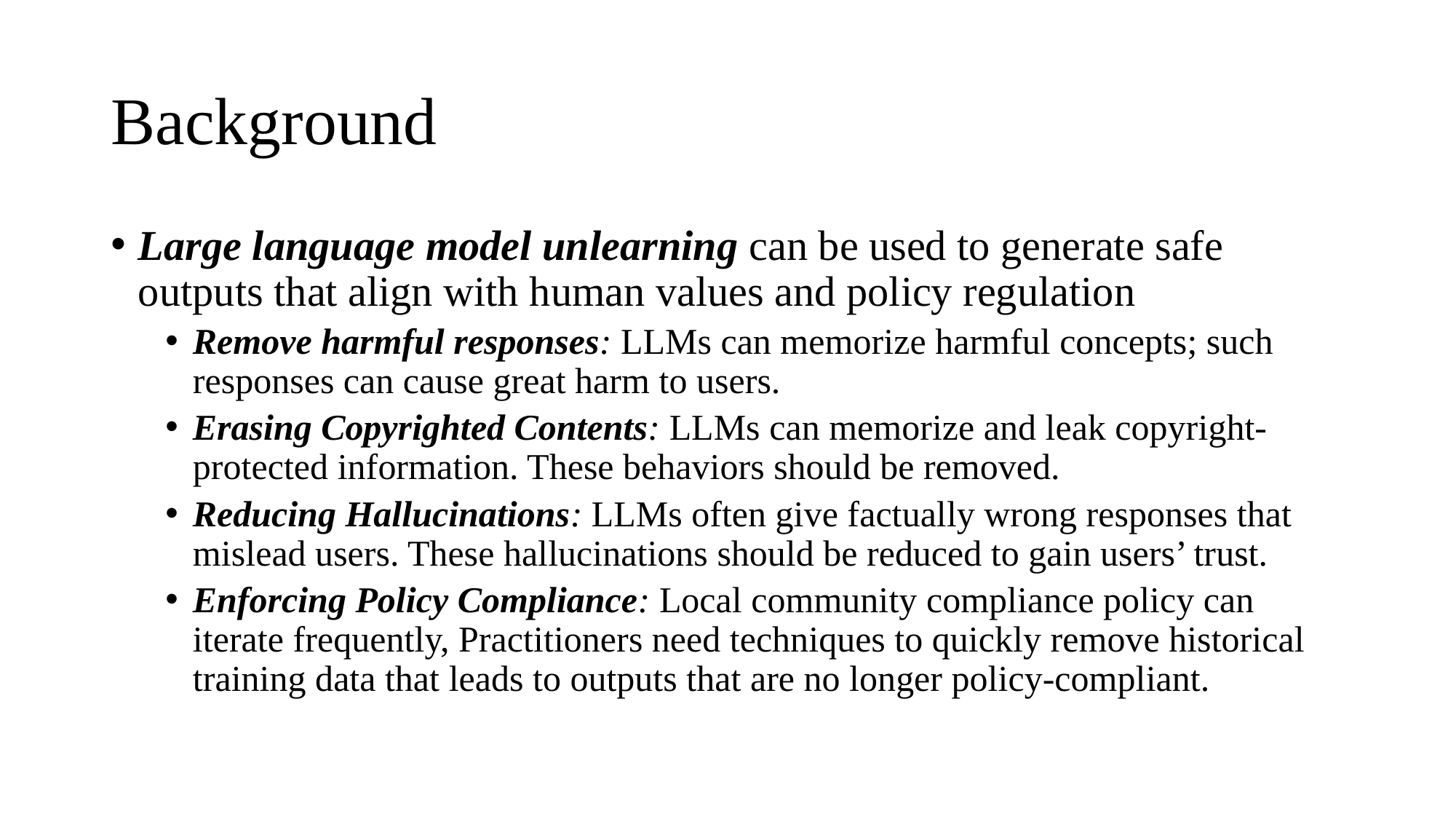

# Background
Large language model unlearning can be used to generate safe outputs that align with human values and policy regulation
Remove harmful responses: LLMs can memorize harmful concepts; such responses can cause great harm to users.
Erasing Copyrighted Contents: LLMs can memorize and leak copyright-protected information. These behaviors should be removed.
Reducing Hallucinations: LLMs often give factually wrong responses that mislead users. These hallucinations should be reduced to gain users’ trust.
Enforcing Policy Compliance: Local community compliance policy can iterate frequently, Practitioners need techniques to quickly remove historical training data that leads to outputs that are no longer policy-compliant.